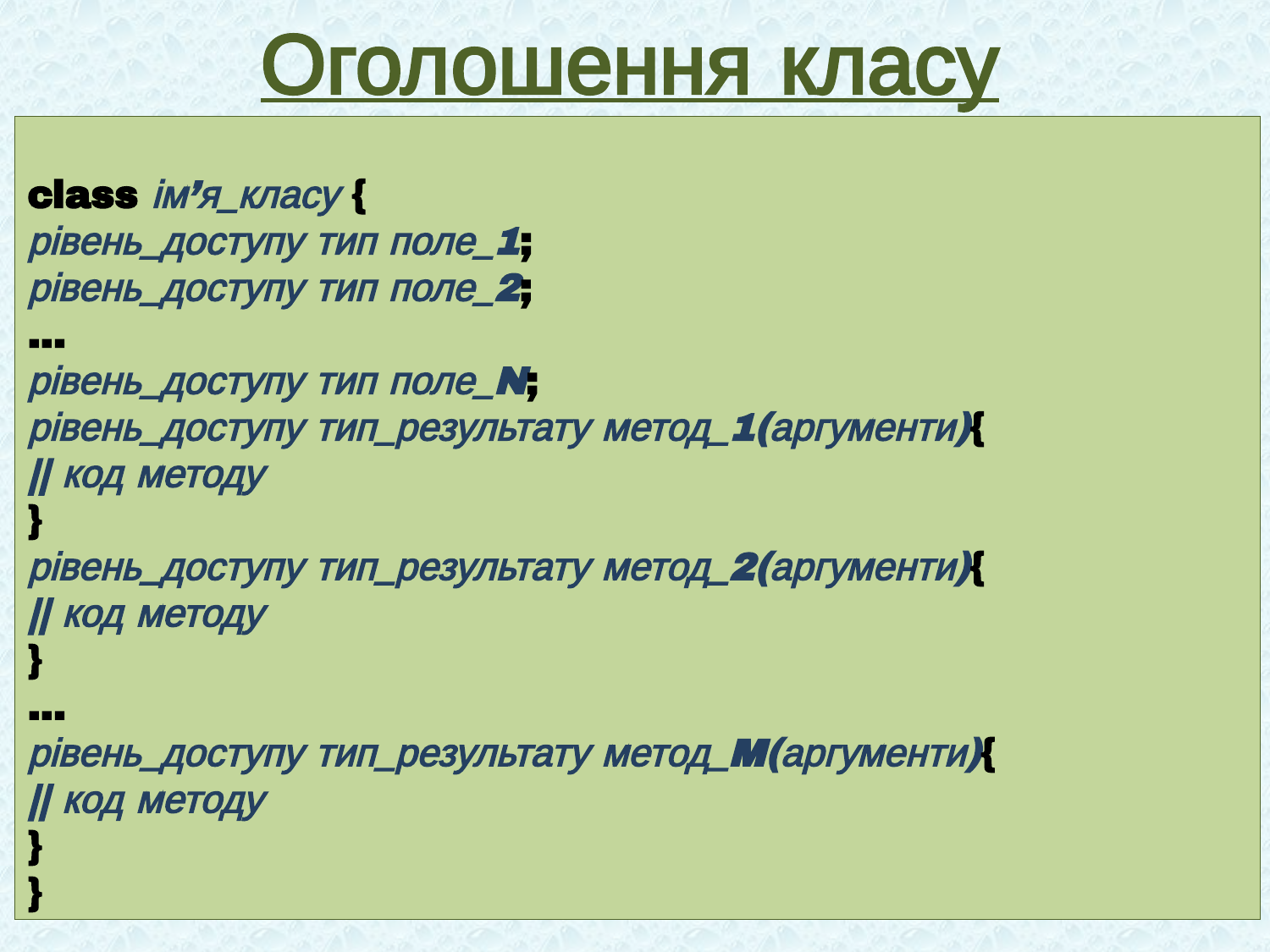

# Оголошення класу

class ім’я_класу {
рівень_доступу тип поле_1;
рівень_доступу тип поле_2;
...
рівень_доступу тип поле_N;
рівень_доступу тип_результату метод_1(аргументи){
|| код методу
}
рівень_доступу тип_результату метод_2(аргументи){
|| код методу
}
...
рівень_доступу тип_результату метод_M(аргументи){
|| код методу
}
}